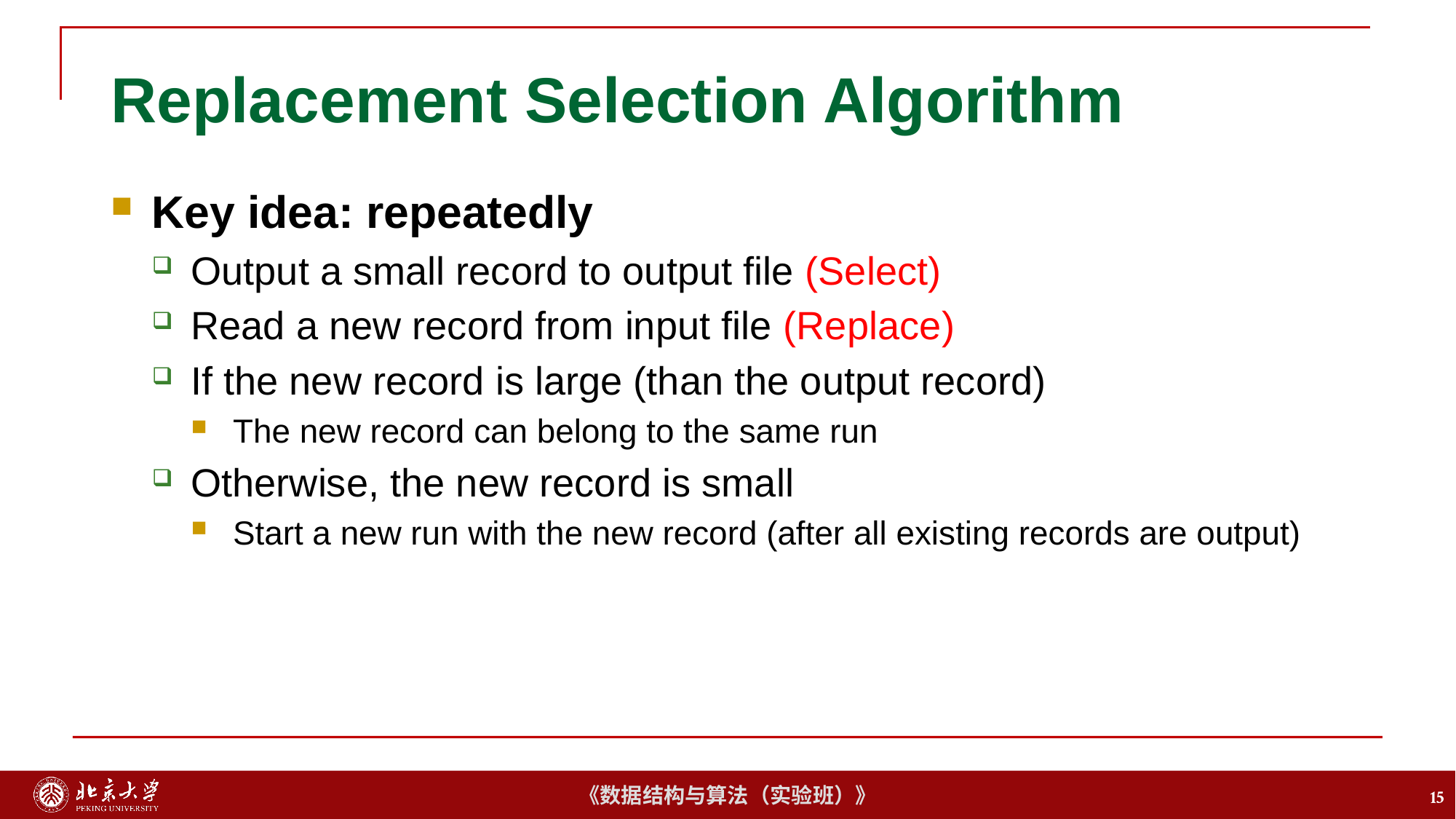

# Replacement Selection Algorithm
Key idea: repeatedly
Output a small record to output file (Select)
Read a new record from input file (Replace)
If the new record is large (than the output record)
The new record can belong to the same run
Otherwise, the new record is small
Start a new run with the new record (after all existing records are output)
15